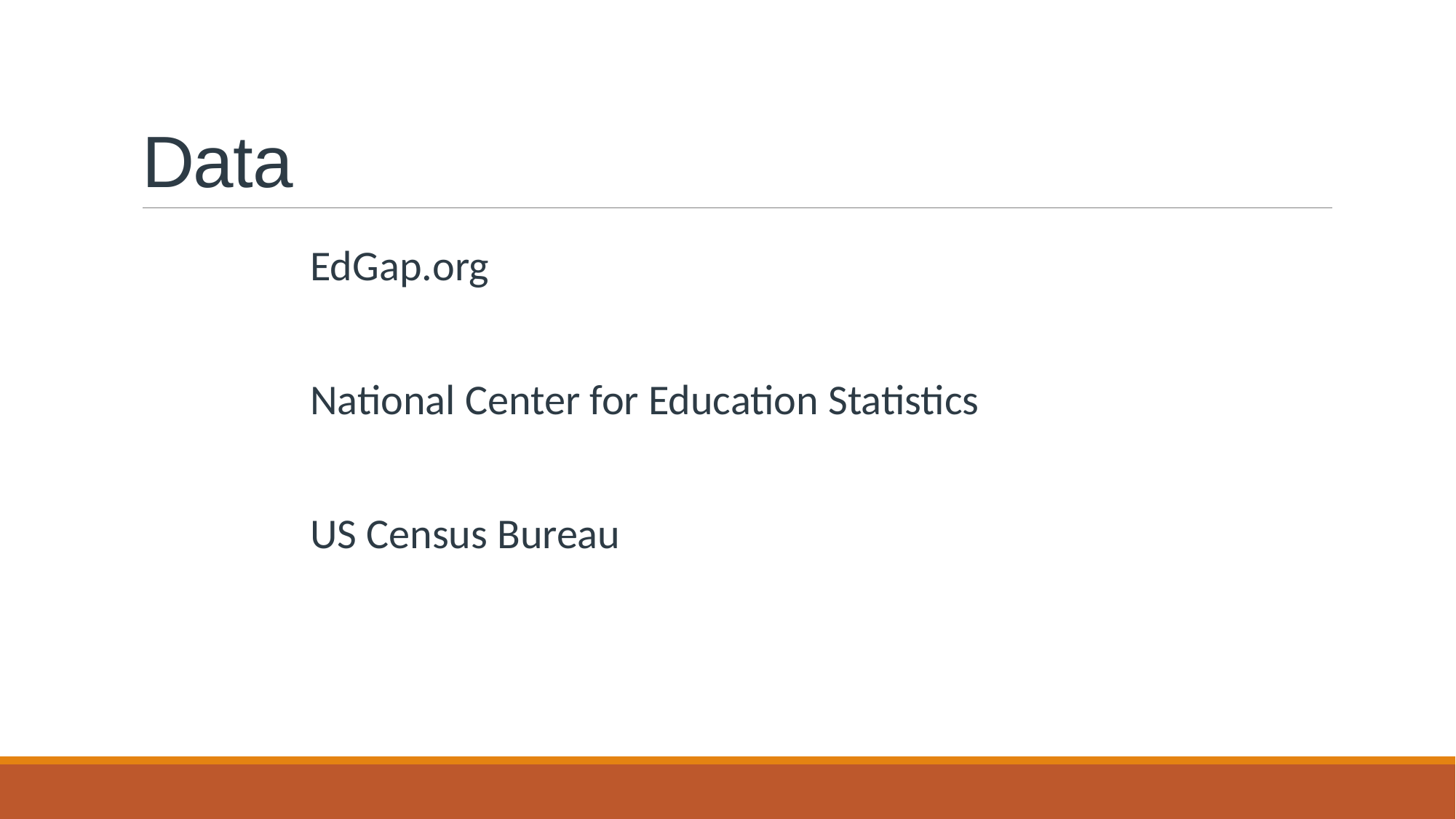

# Data
EdGap.org

National Center for Education Statistics

US Census Bureau